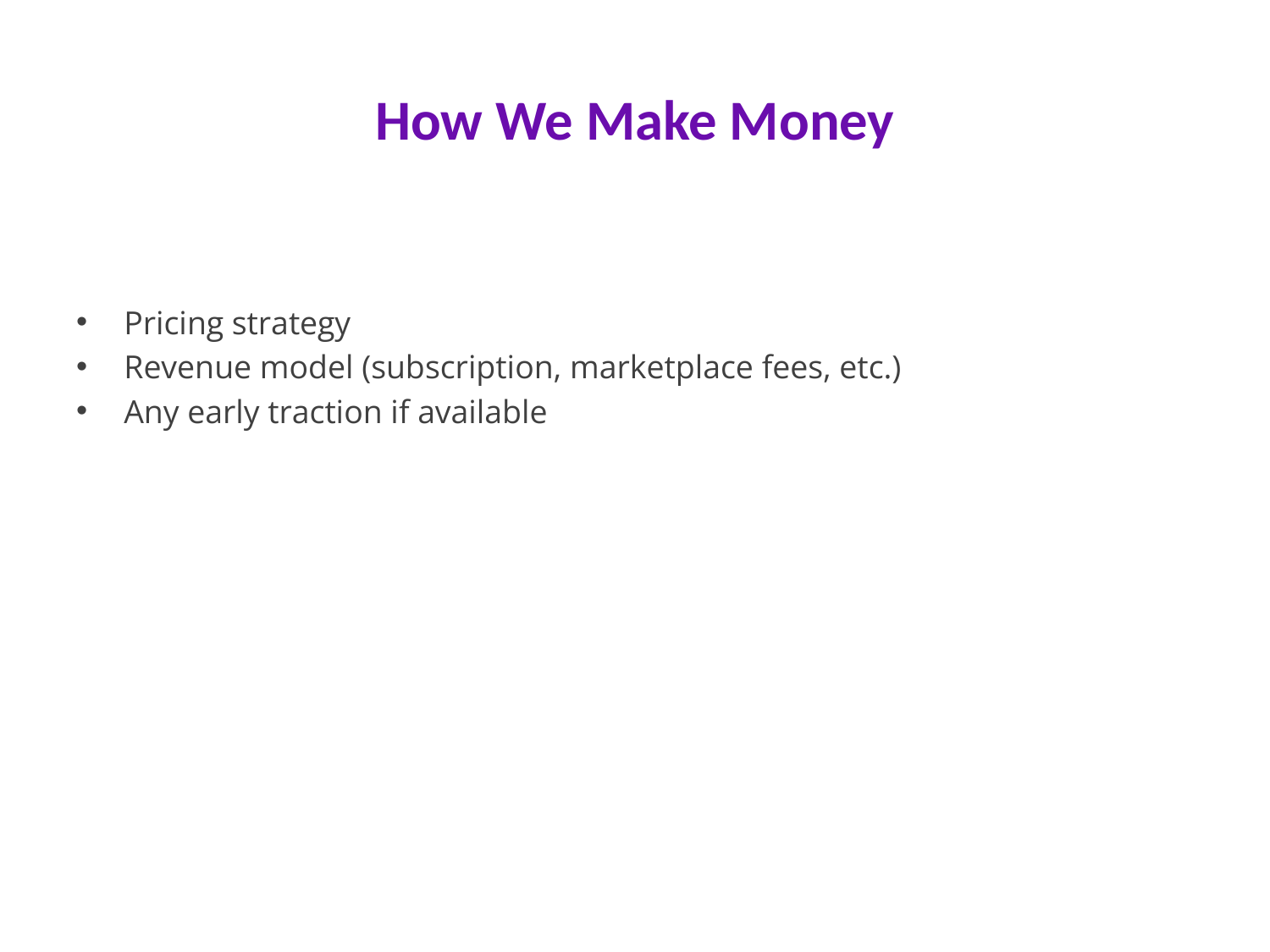

# How We Make Money

Pricing strategy
Revenue model (subscription, marketplace fees, etc.)
Any early traction if available